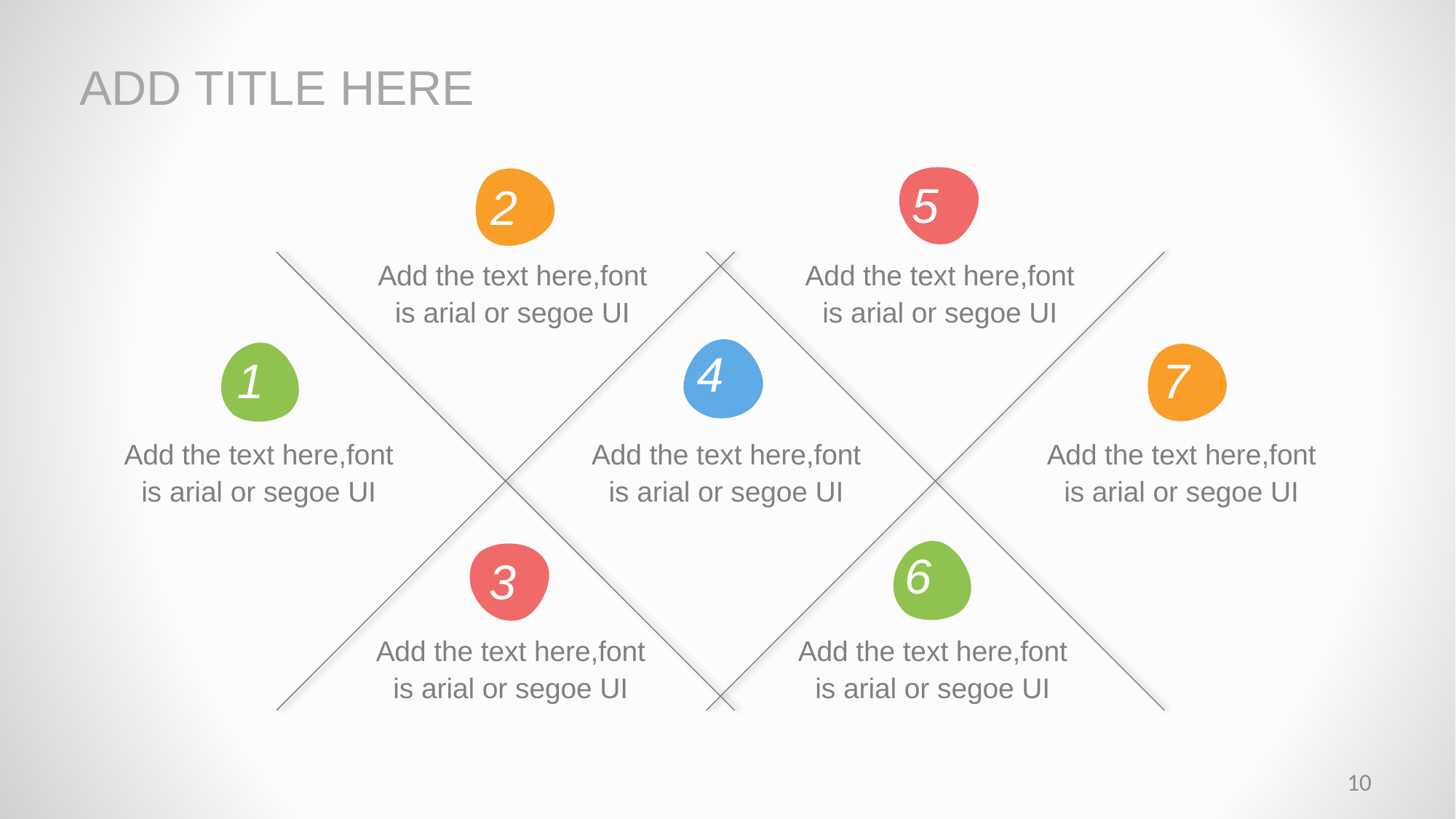

ADD TITLE HERE

5
2
Add the text here,font is arial or segoe UI
Add the text here,font is arial or segoe UI
4

1
7

Add the text here,font is arial or segoe UI
Add the text here,font is arial or segoe UI
Add the text here,font is arial or segoe UI
6

3
Add the text here,font is arial or segoe UI
Add the text here,font is arial or segoe UI
10